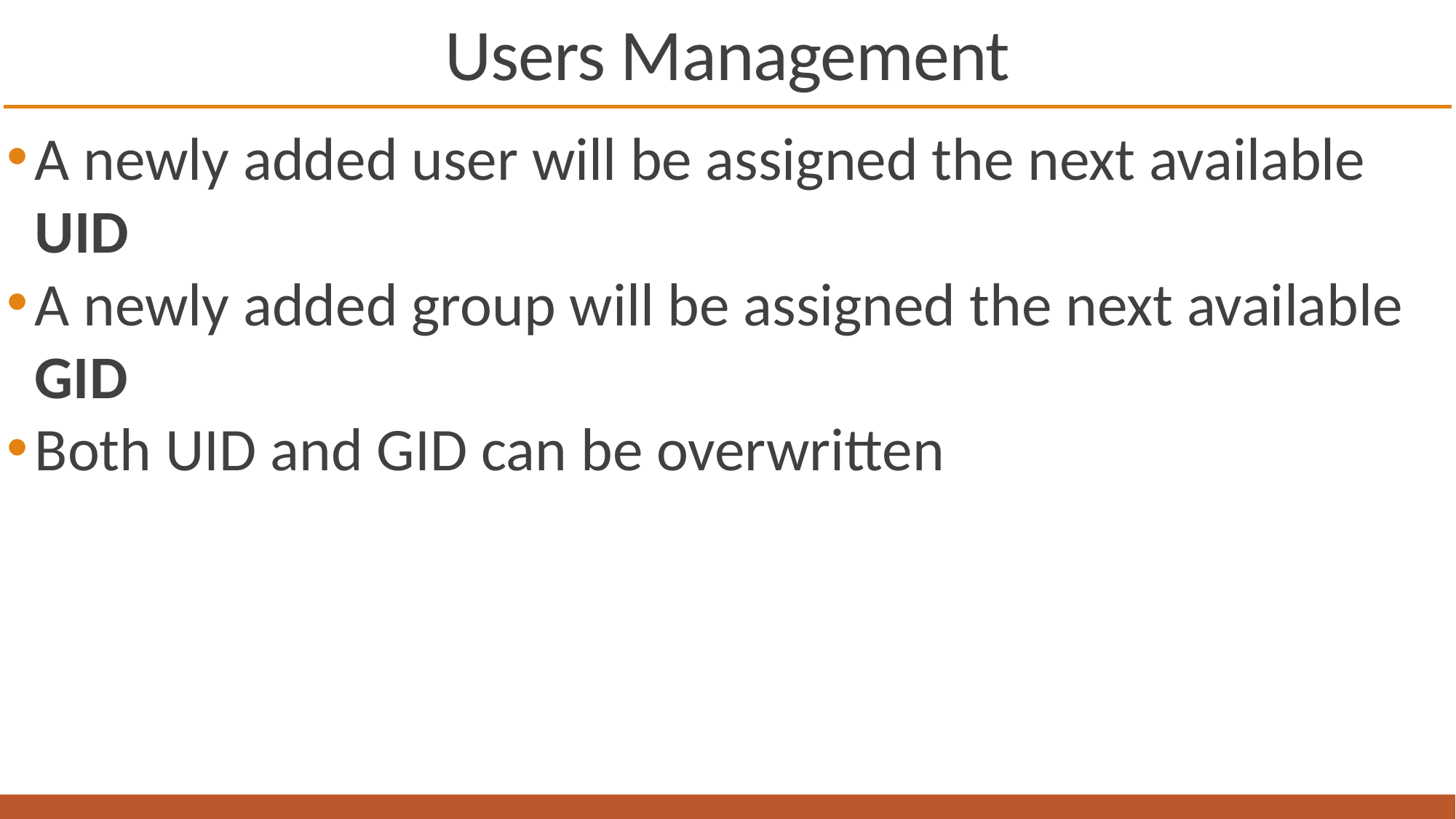

# Users Management
A newly added user will be assigned the next available UID
A newly added group will be assigned the next available GID
Both UID and GID can be overwritten